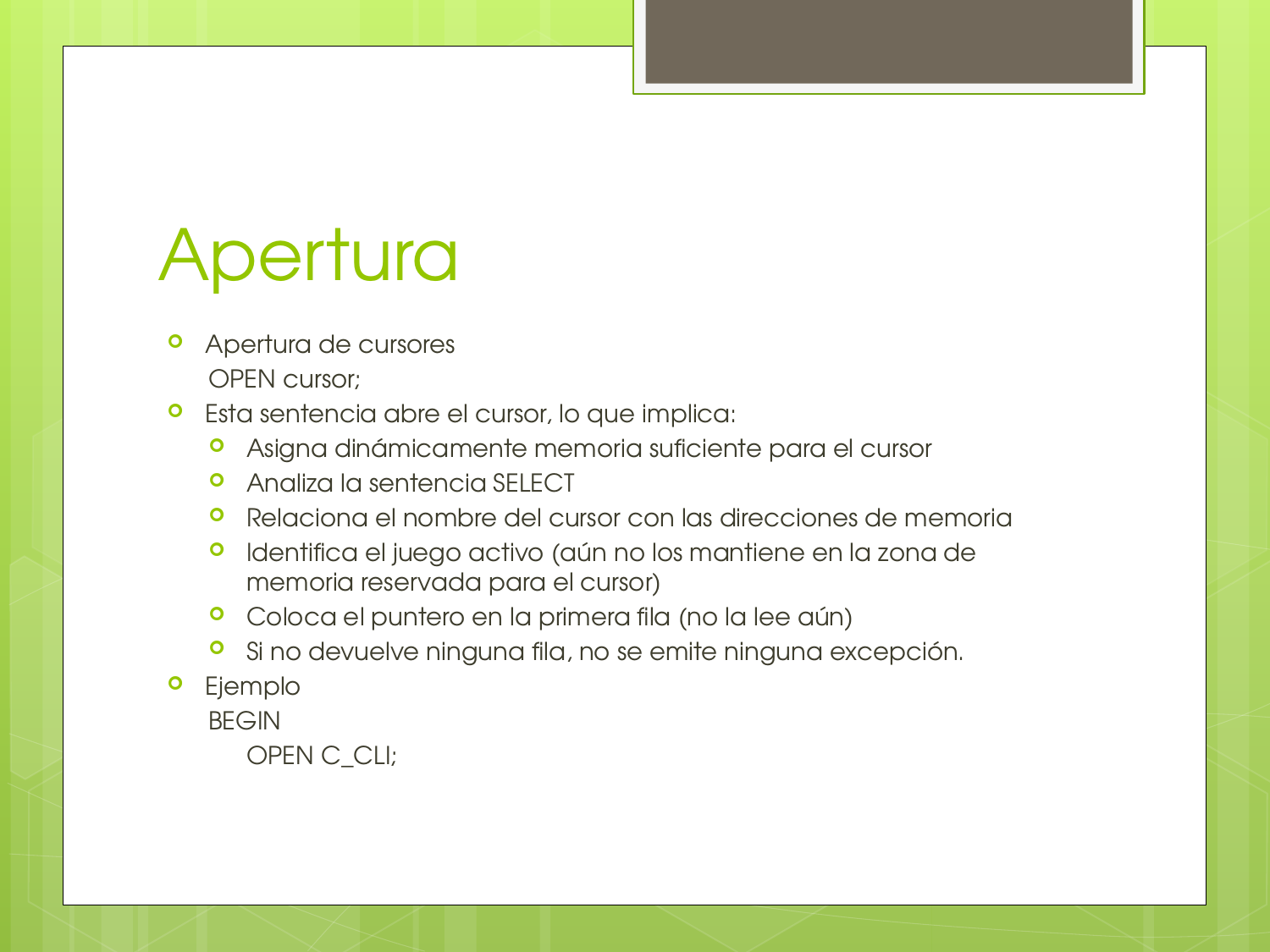

# Apertura
Apertura de cursores
OPEN cursor;
Esta sentencia abre el cursor, lo que implica:
Asigna dinámicamente memoria suficiente para el cursor
Analiza la sentencia SELECT
Relaciona el nombre del cursor con las direcciones de memoria
Identifica el juego activo (aún no los mantiene en la zona de memoria reservada para el cursor)
Coloca el puntero en la primera fila (no la lee aún)
Si no devuelve ninguna fila, no se emite ninguna excepción.
Ejemplo
BEGIN
	OPEN C_CLI;